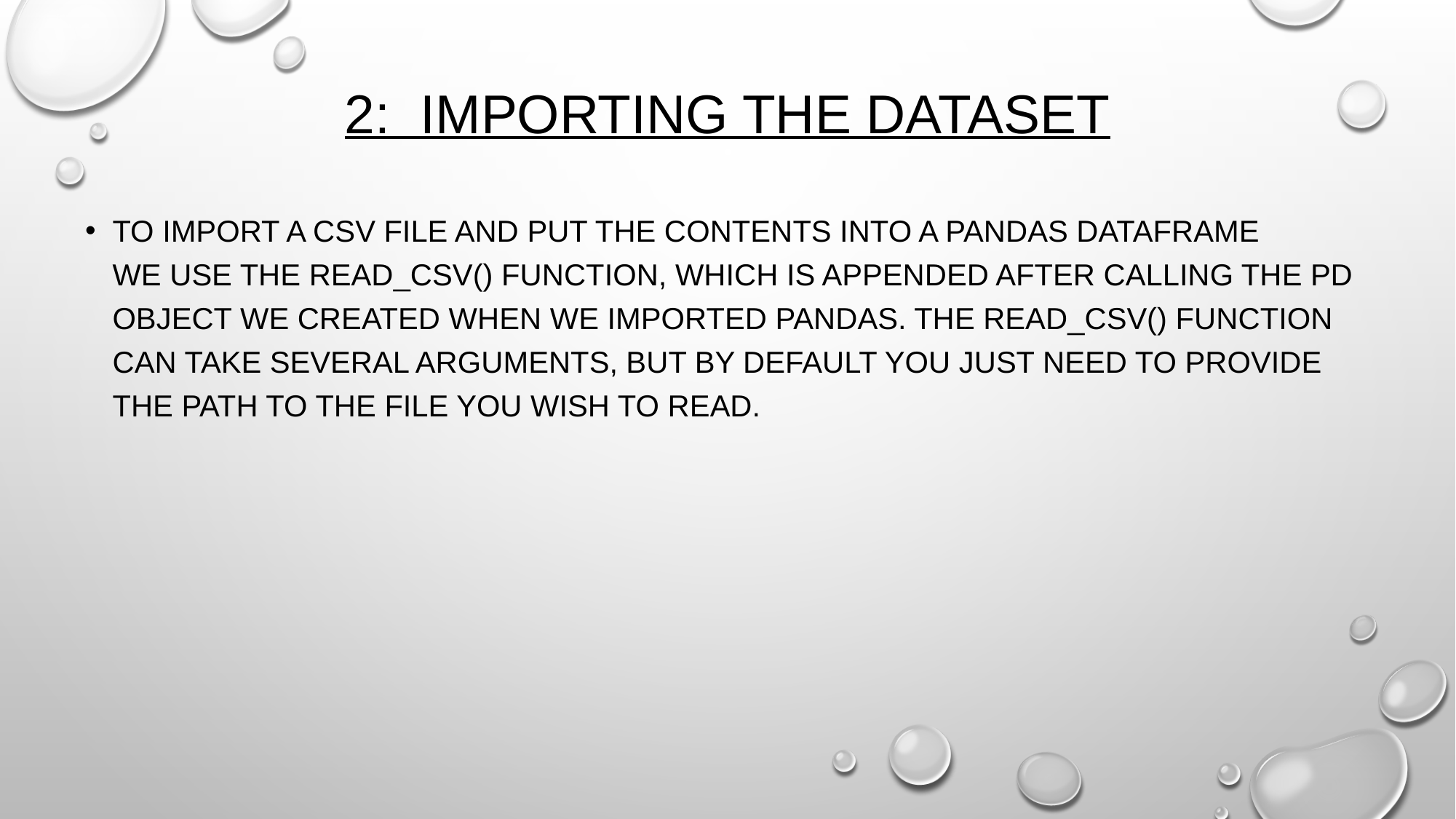

# 2:  Importing the Dataset
To import a CSV file and put the contents into a Pandas dataframe we use the read_csv() function, which is appended after calling the pd object we created when we imported Pandas. The read_csv() function can take several arguments, but by default you just need to provide the path to the file you wish to read.